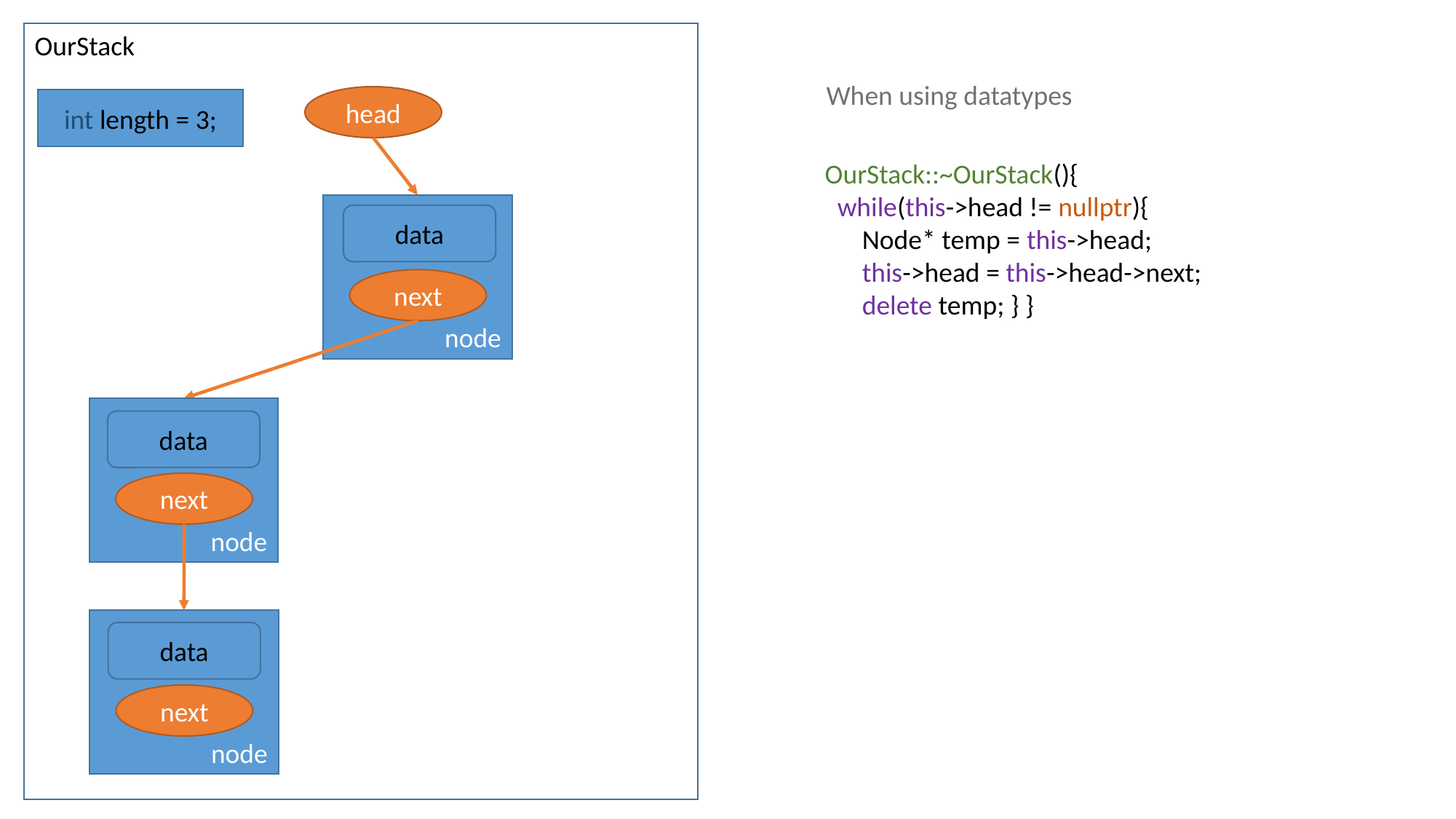

OurStack
When using datatypes
head
int length = 3;
OurStack::~OurStack(){
  while(this->head != nullptr){
      Node* temp = this->head;
      this->head = this->head->next;
      delete temp; } }
node
data
next
node
data
next
node
data
next